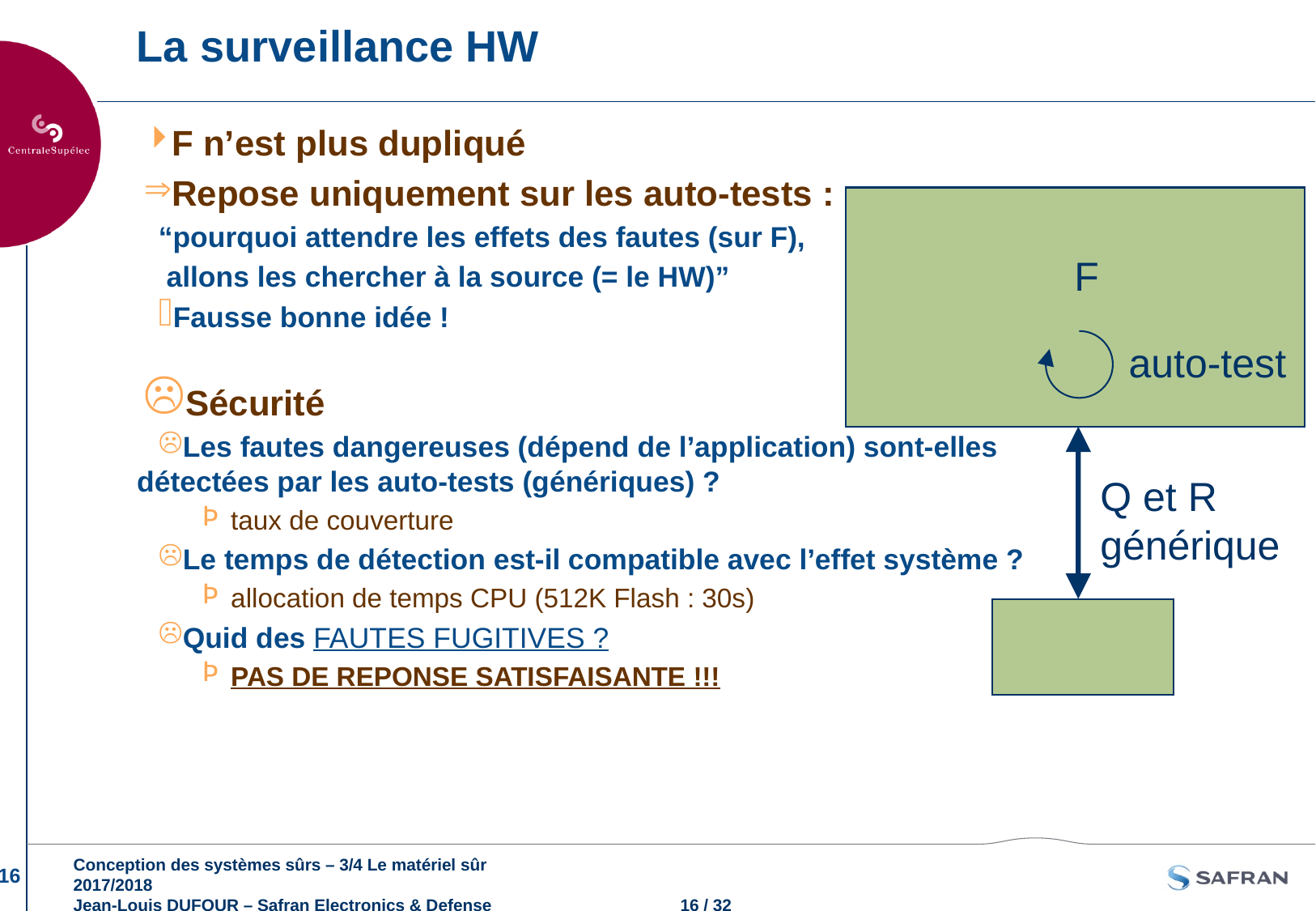

# La surveillance HW
F n’est plus dupliqué
Repose uniquement sur les auto-tests :
“pourquoi attendre les effets des fautes (sur F),
 allons les chercher à la source (= le HW)”
Fausse bonne idée !

Sécurité
Les fautes dangereuses (dépend de l’application) sont-elles détectées par les auto-tests (génériques) ?
 taux de couverture
Le temps de détection est-il compatible avec l’effet système ?
 allocation de temps CPU (512K Flash : 30s)
Quid des FAUTES FUGITIVES ?
 PAS DE REPONSE SATISFAISANTE !!!

F

auto-test

Q et R
générique

f